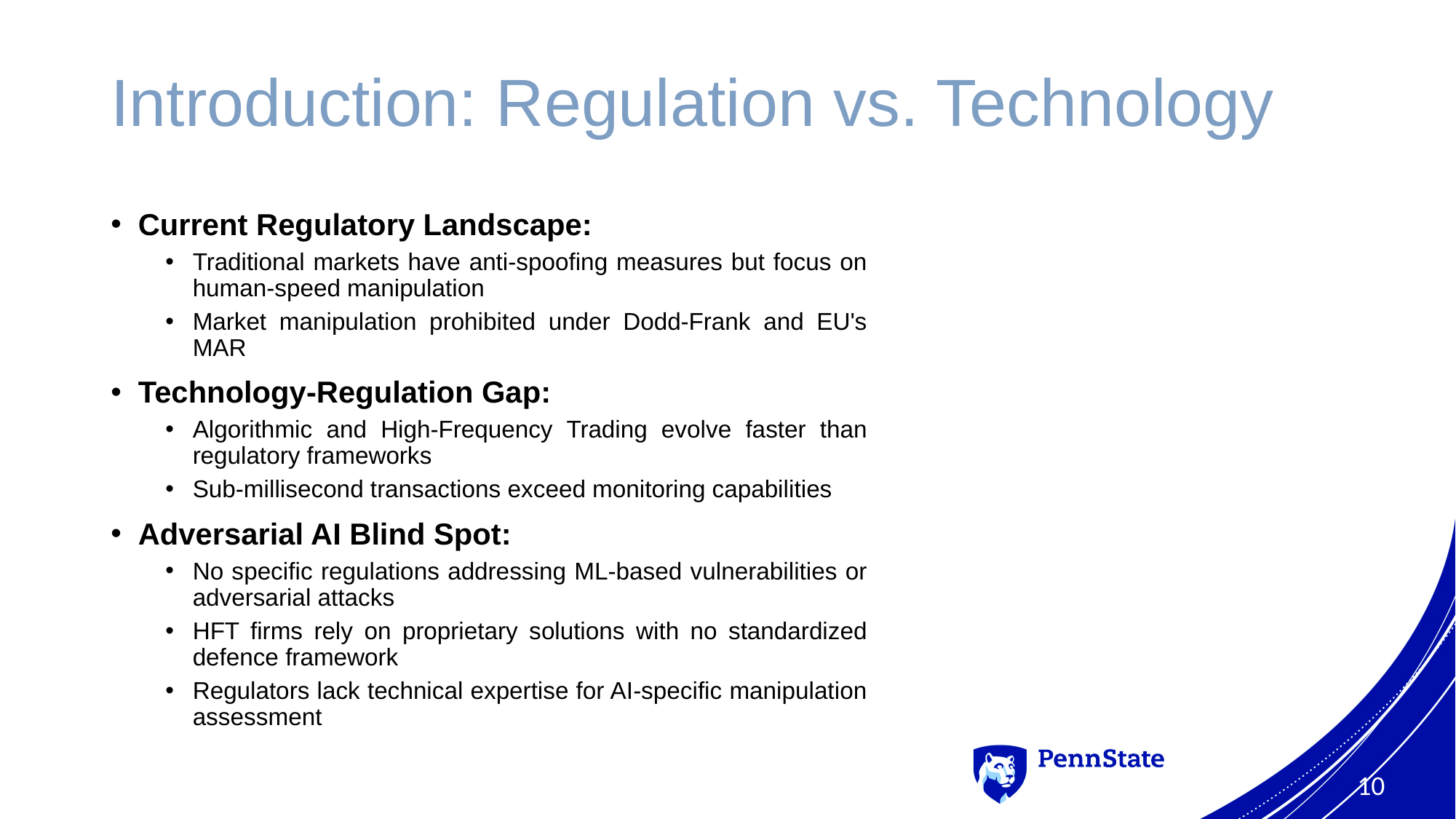

# Introduction: Regulation vs. Technology
Current Regulatory Landscape:
Traditional markets have anti-spoofing measures but focus on human-speed manipulation
Market manipulation prohibited under Dodd-Frank and EU's MAR
Technology-Regulation Gap:
Algorithmic and High-Frequency Trading evolve faster than regulatory frameworks
Sub-millisecond transactions exceed monitoring capabilities
Adversarial AI Blind Spot:
No specific regulations addressing ML-based vulnerabilities or adversarial attacks
HFT firms rely on proprietary solutions with no standardized defence framework
Regulators lack technical expertise for AI-specific manipulation assessment